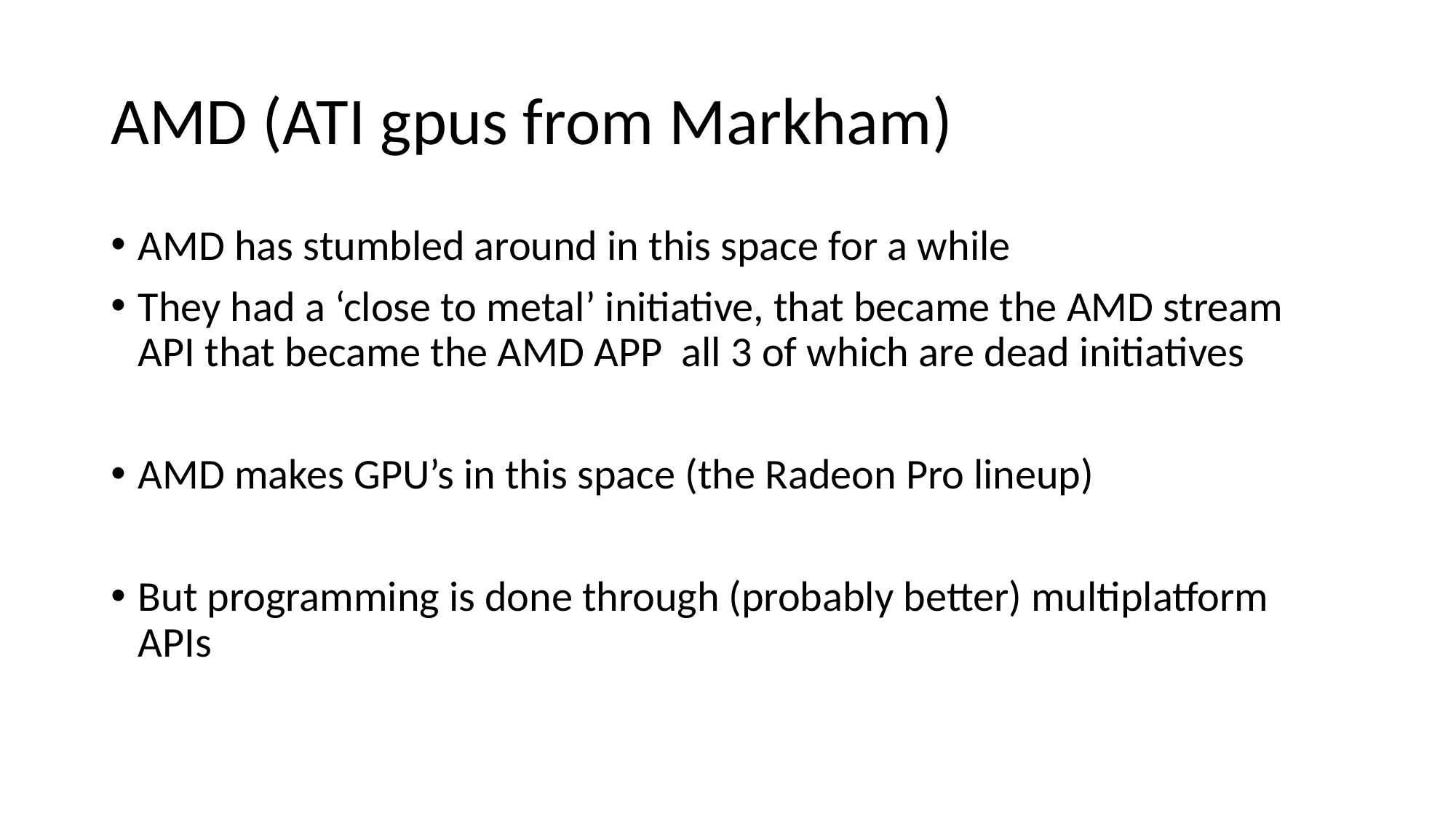

# AMD (ATI gpus from Markham)
AMD has stumbled around in this space for a while
They had a ‘close to metal’ initiative, that became the AMD stream API that became the AMD APP  all 3 of which are dead initiatives

AMD makes GPU’s in this space (the Radeon Pro lineup)

But programming is done through (probably better) multiplatform APIs